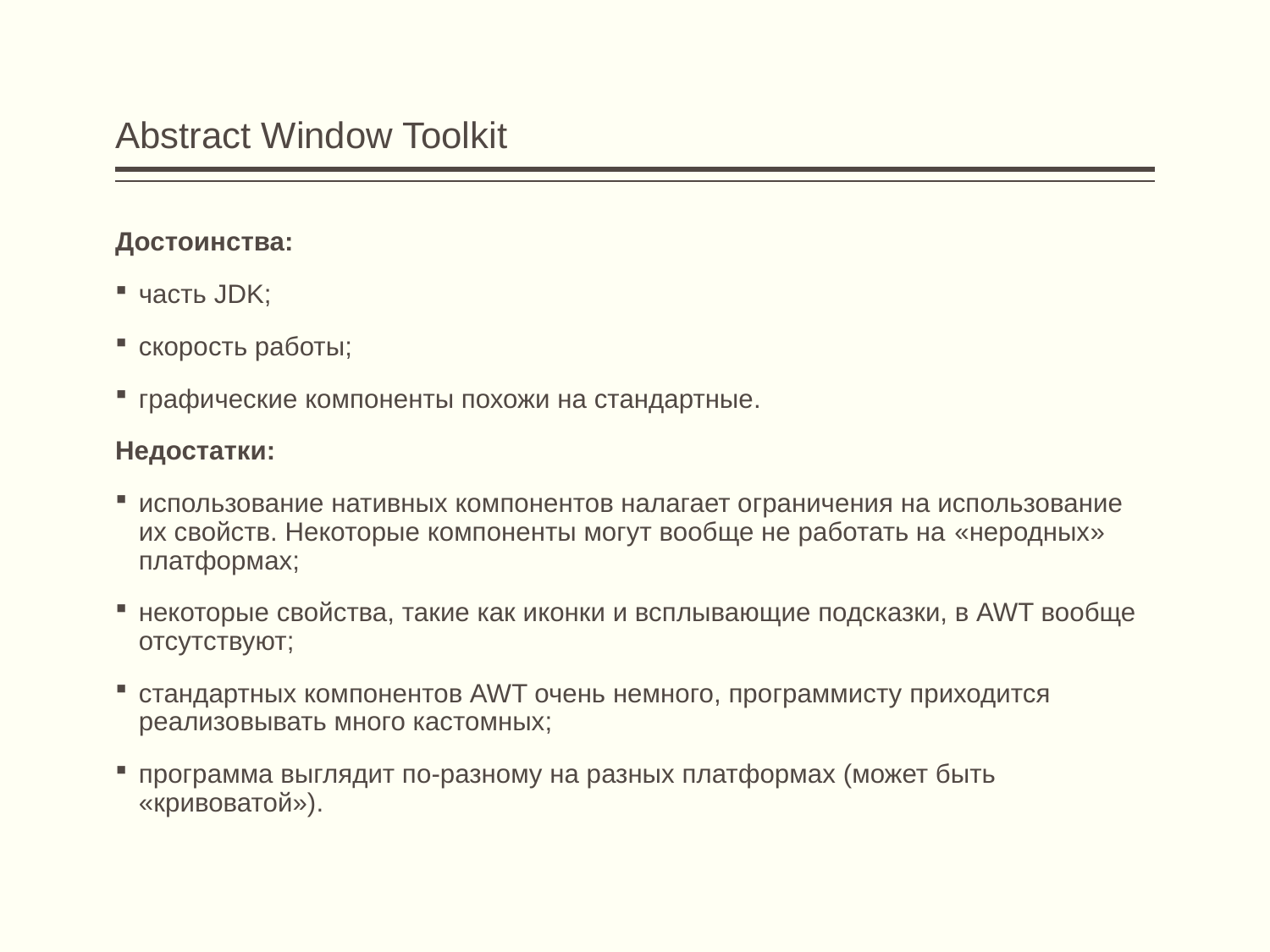

# Abstract Window Toolkit
Достоинства:
часть JDK;
скорость работы;
графические компоненты похожи на стандартные.
Недостатки:
использование нативных компонентов налагает ограничения на использование их свойств. Некоторые компоненты могут вообще не работать на «неродных» платформах;
некоторые свойства, такие как иконки и всплывающие подсказки, в AWT вообще отсутствуют;
стандартных компонентов AWT очень немного, программисту приходится реализовывать много кастомных;
программа выглядит по-разному на разных платформах (может быть «кривоватой»).